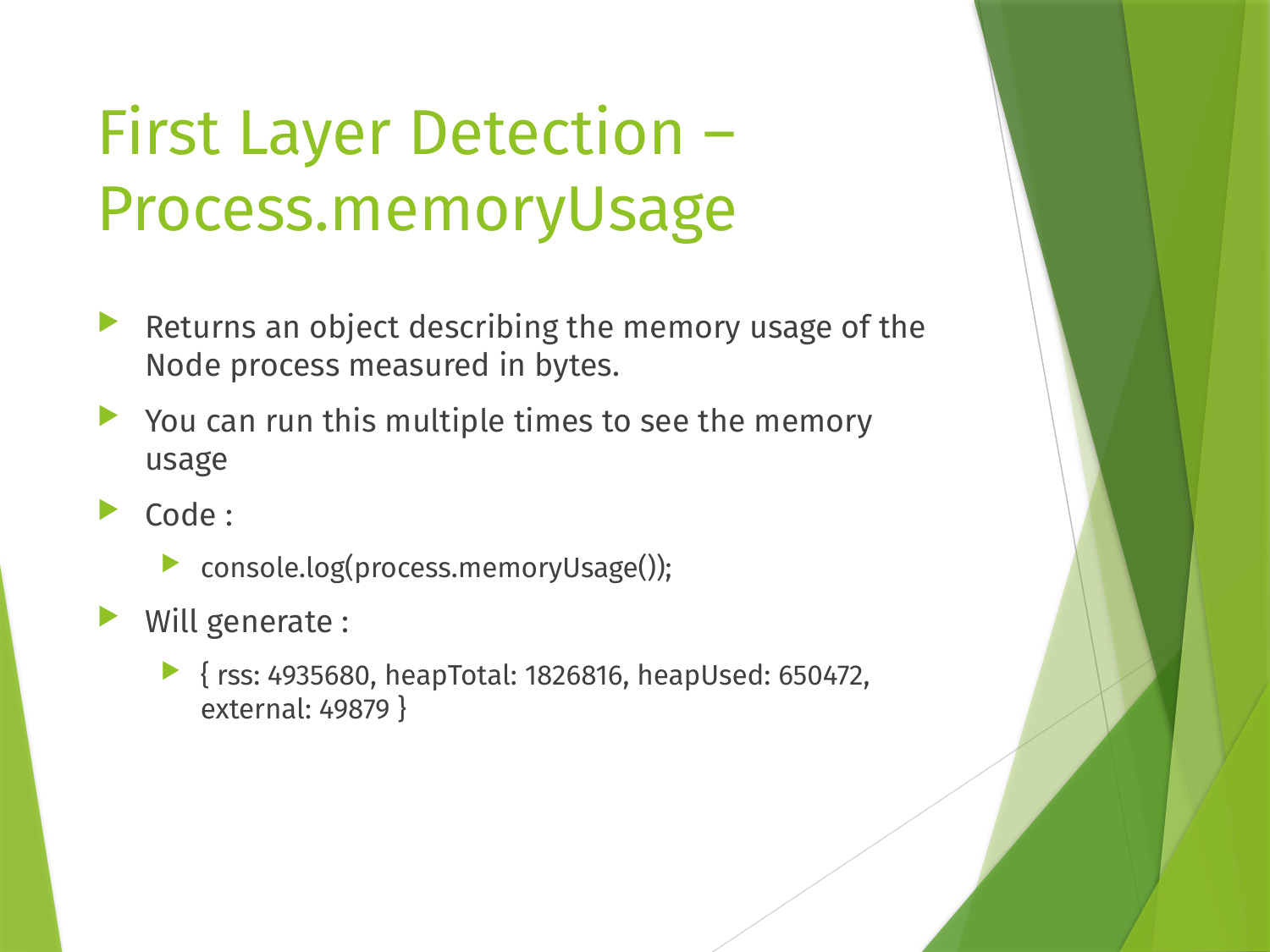

# First Layer Detection – Process.memoryUsage
Returns an object describing the memory usage of the Node process measured in bytes.
You can run this multiple times to see the memory usage
Code :
console.log(process.memoryUsage());
Will generate :
{ rss: 4935680, heapTotal: 1826816, heapUsed: 650472, external: 49879 }